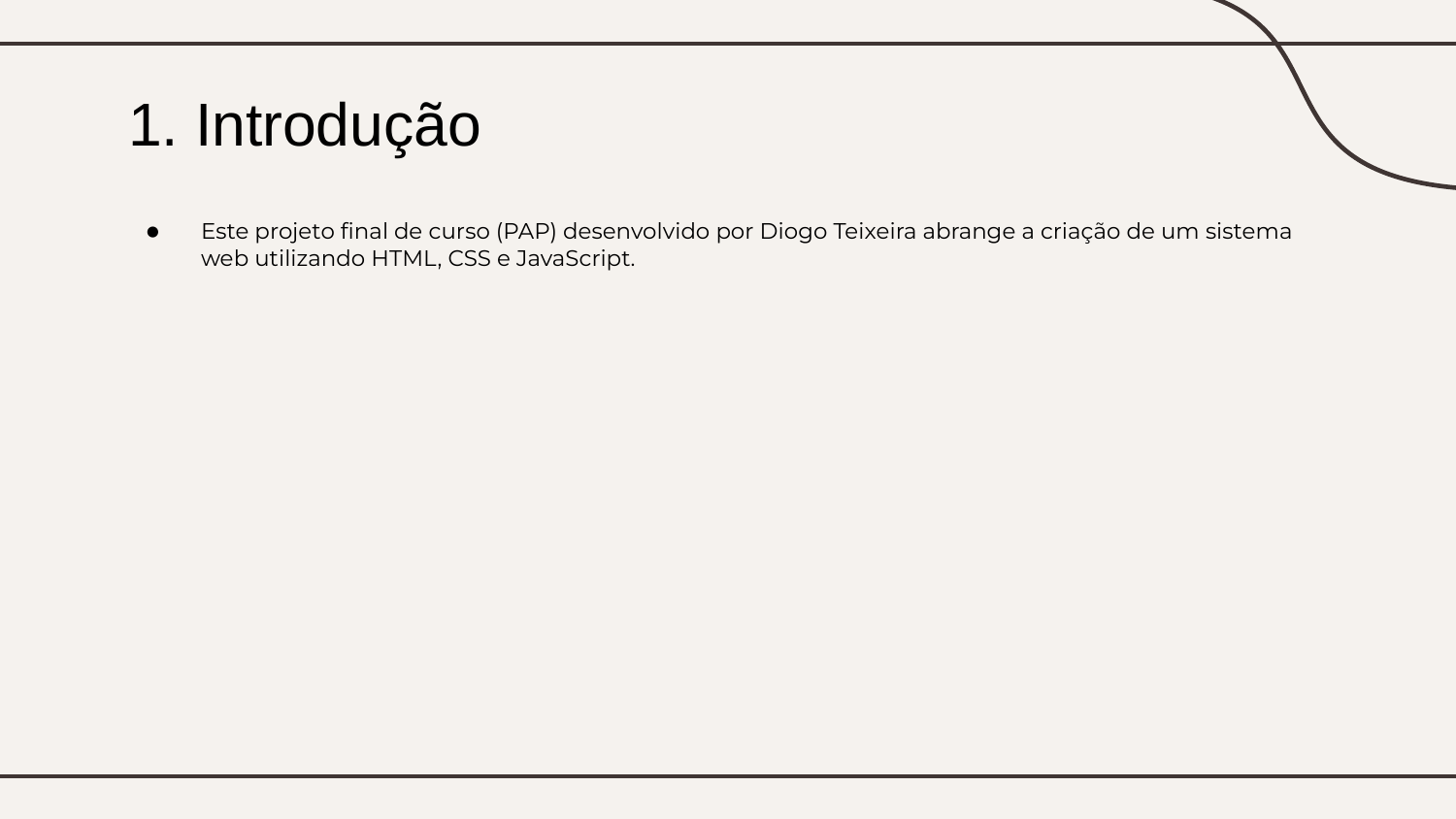

# 1. Introdução
Este projeto final de curso (PAP) desenvolvido por Diogo Teixeira abrange a criação de um sistema web utilizando HTML, CSS e JavaScript.